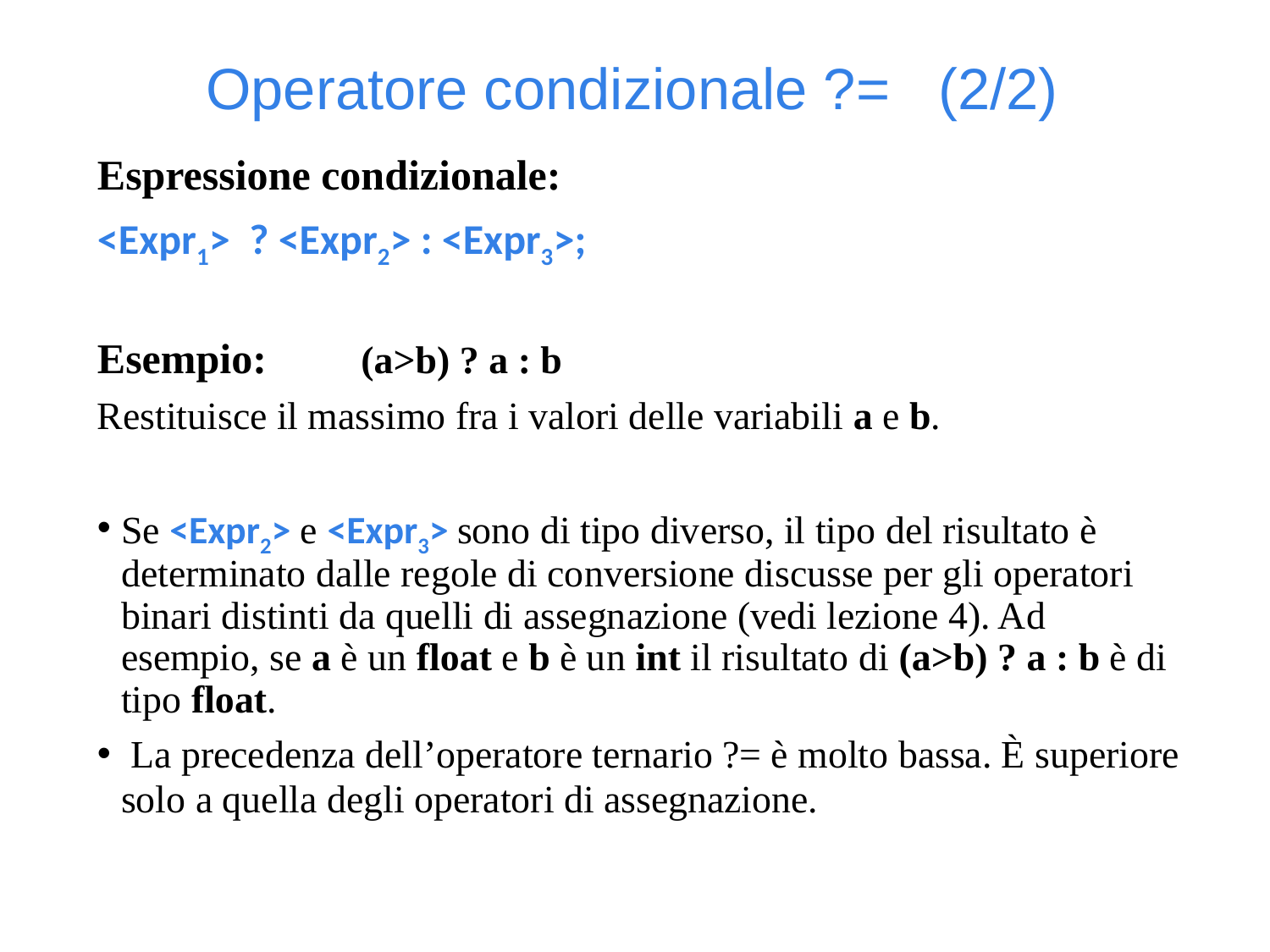

Operatore condizionale ?=   (2/2)
Espressione condizionale:
<Expr1>  ? <Expr2> : <Expr3>;

Esempio: 	 (a>b) ? a : b
Restituisce il massimo fra i valori delle variabili a e b.

Se <Expr2> e <Expr3> sono di tipo diverso, il tipo del risultato è determinato dalle regole di conversione discusse per gli operatori binari distinti da quelli di assegnazione (vedi lezione 4). Ad esempio, se a è un float e b è un int il risultato di (a>b) ? a : b è di tipo float.
 La precedenza dell’operatore ternario ?= è molto bassa. È superiore solo a quella degli operatori di assegnazione.